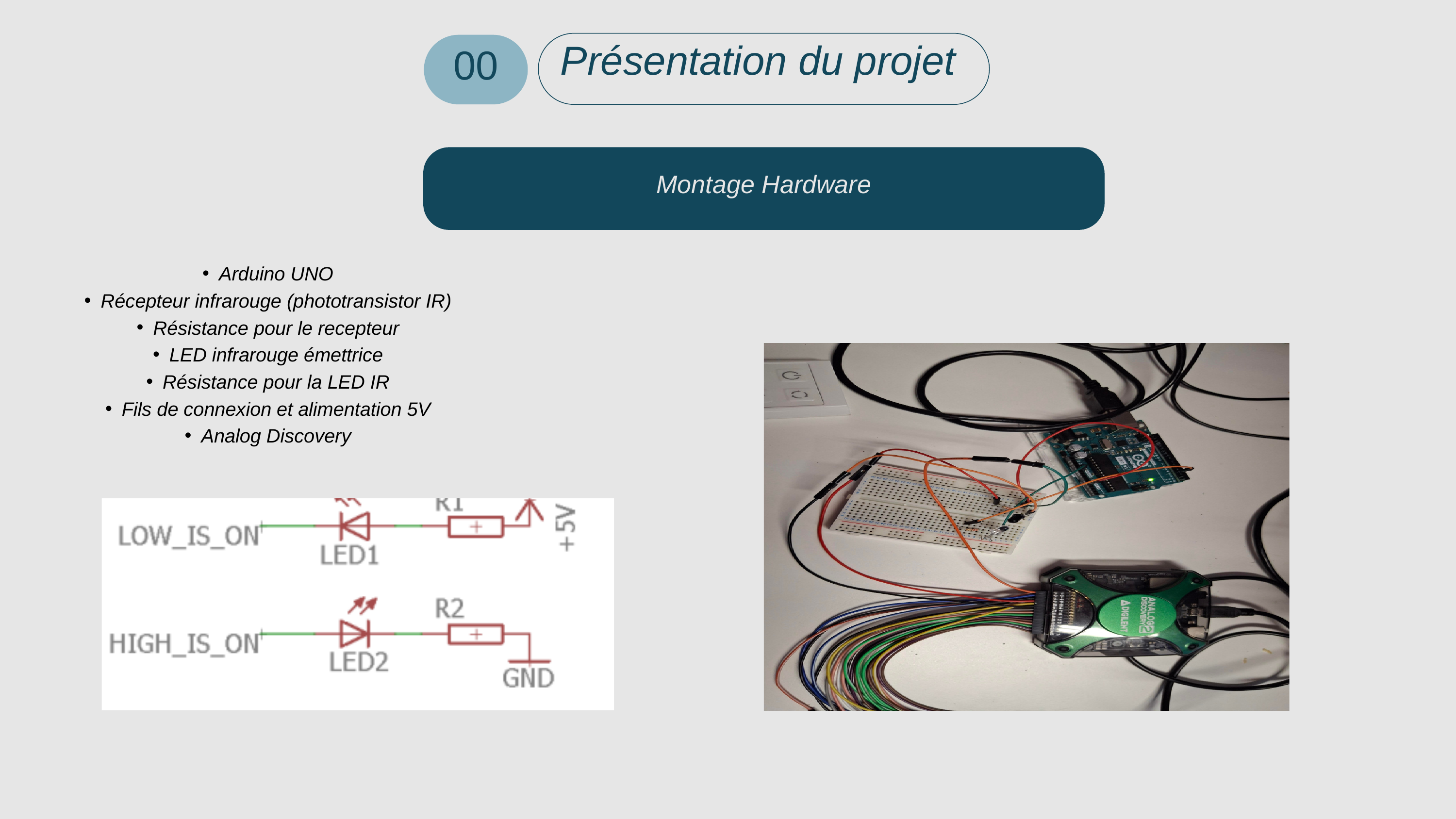

Présentation du projet

00

Montage Hardware
Arduino UNO
Récepteur infrarouge (phototransistor IR)
Résistance pour le recepteur
LED infrarouge émettrice
Résistance pour la LED IR
Fils de connexion et alimentation 5V
Analog Discovery